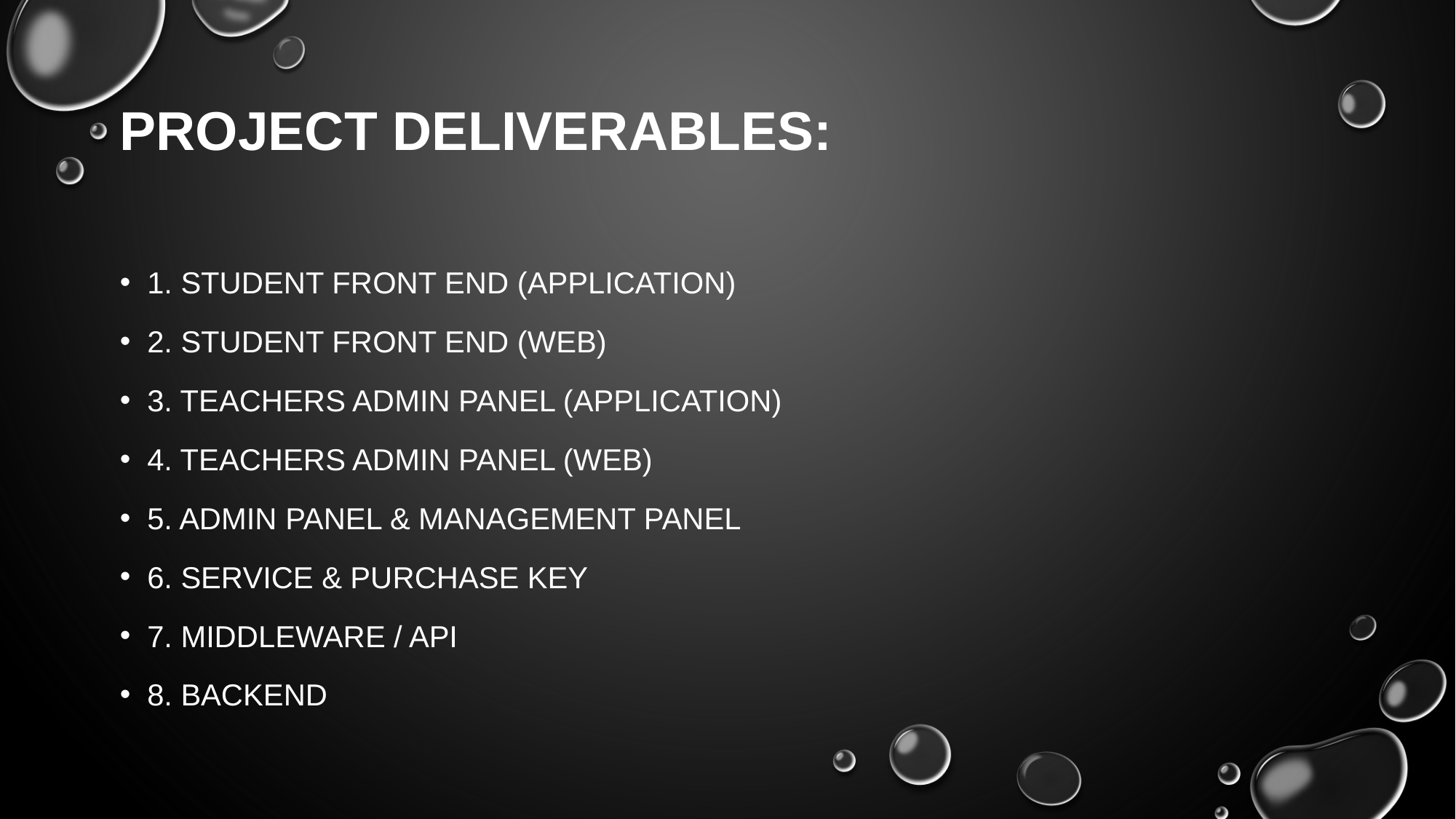

# Project deliverables:
1. Student front end (application)
2. Student front end (web)
3. Teachers admin panel (application)
4. Teachers admin panel (web)
5. Admin panel & management panel
6. Service & purchase key
7. Middleware / API
8. Backend